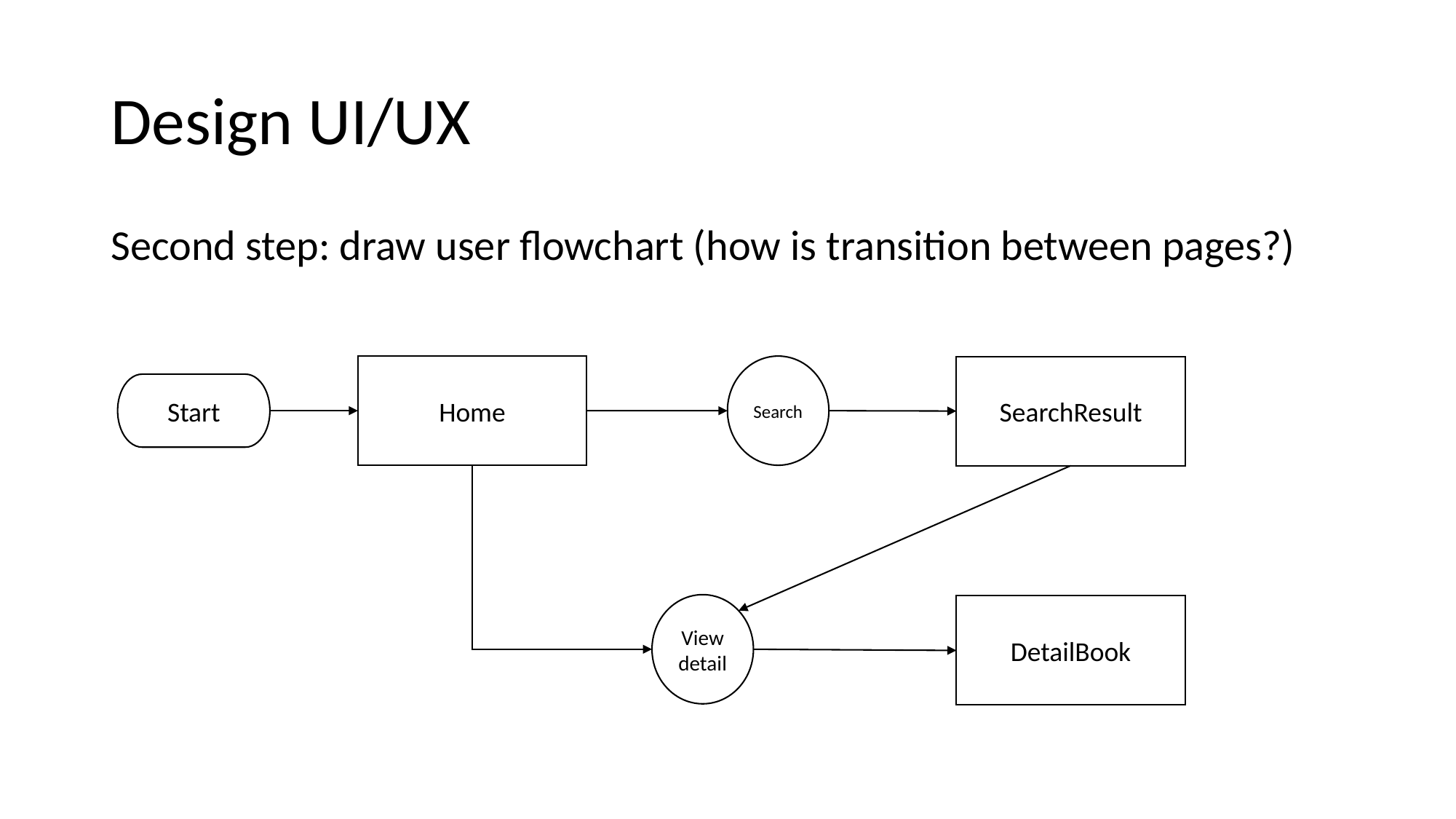

# Design UI/UX
Second step: draw user flowchart (how is transition between pages?)

Search
Home
SearchResult
Start
View detail
DetailBook